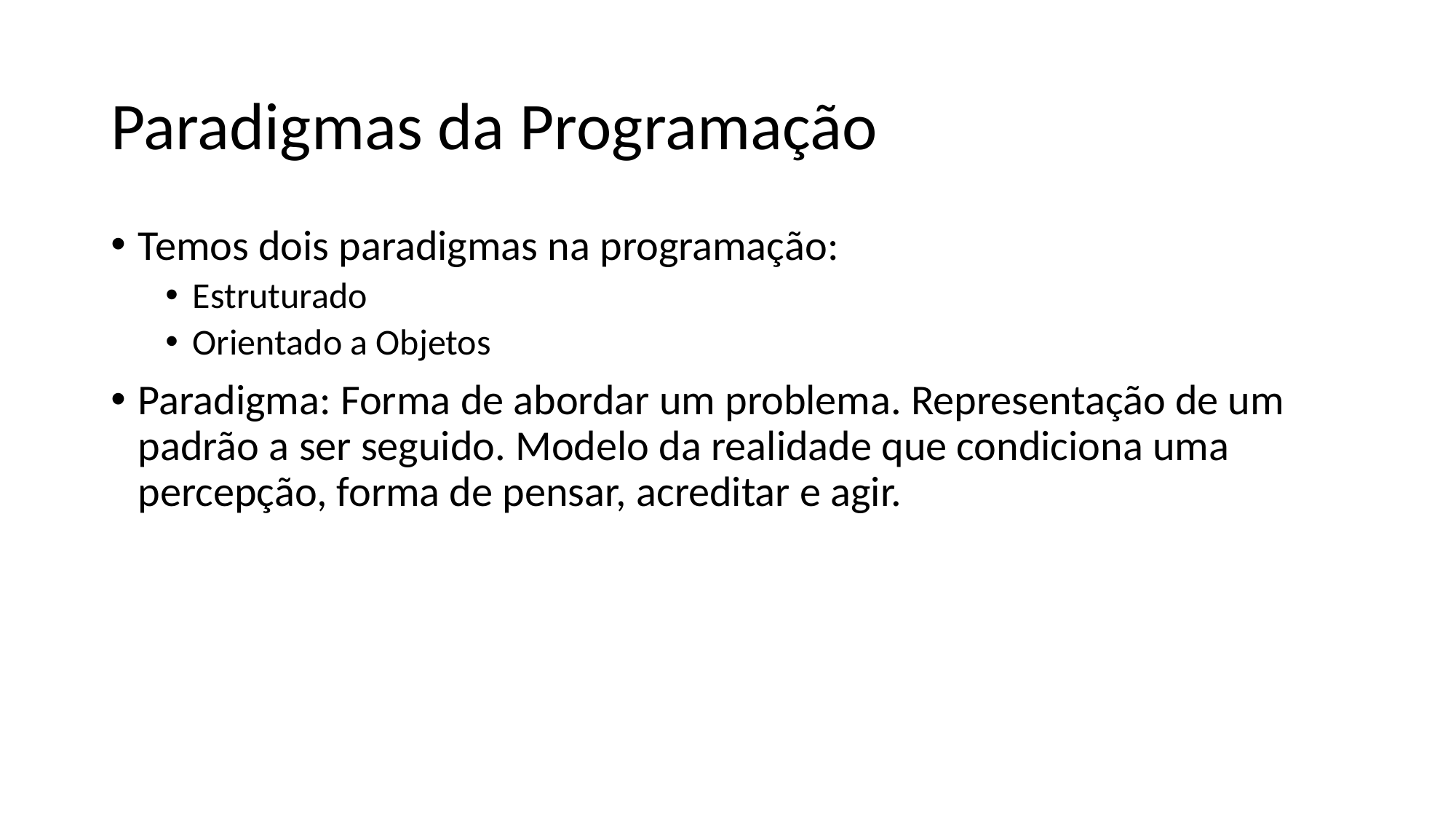

# Paradigmas da Programação
Temos dois paradigmas na programação:
Estruturado
Orientado a Objetos
Paradigma: Forma de abordar um problema. Representação de um padrão a ser seguido. Modelo da realidade que condiciona uma percepção, forma de pensar, acreditar e agir.